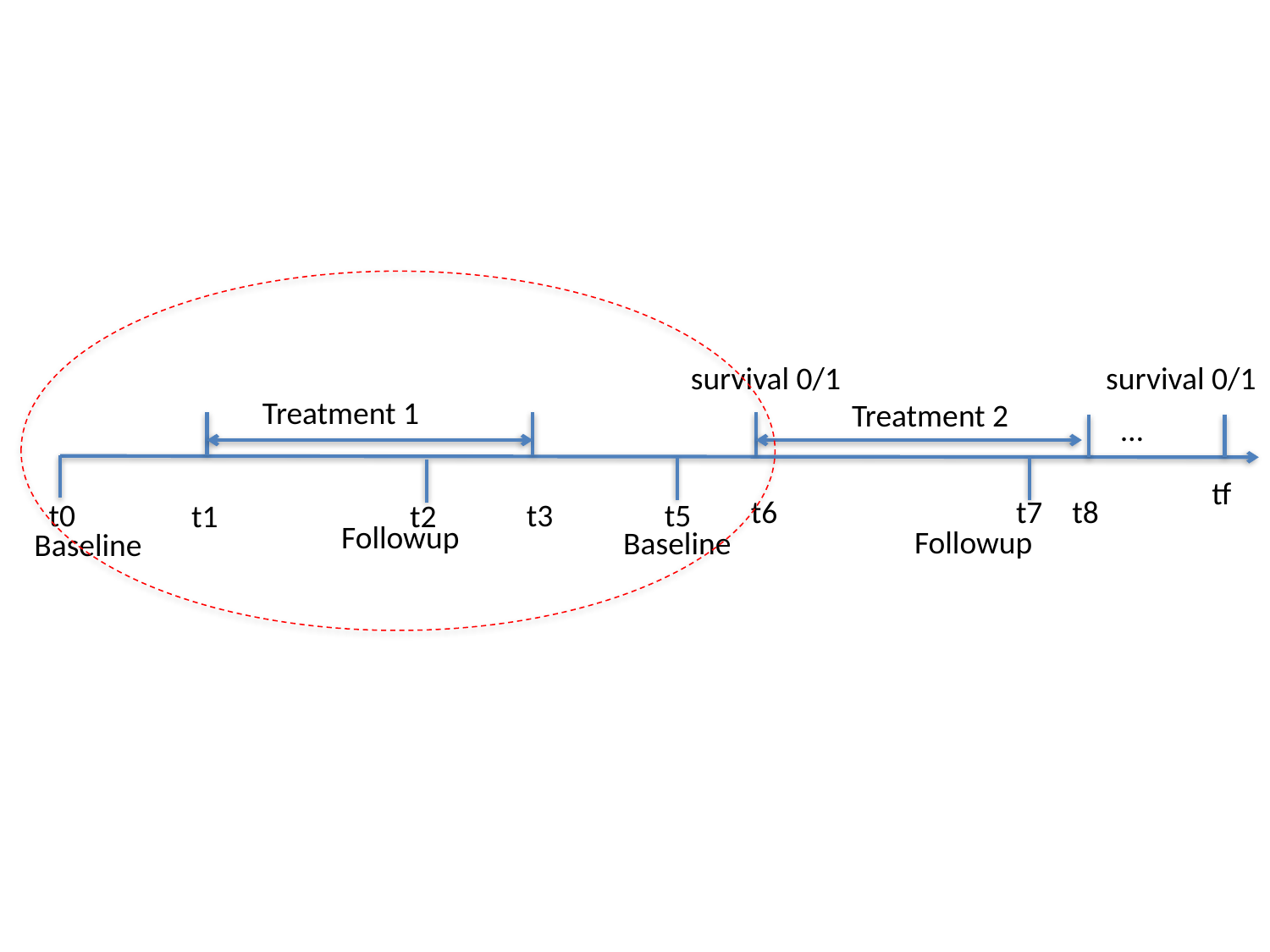

survival 0/1
survival 0/1
Treatment 1
Treatment 2
…
tf
t7
t6
t8
t5
t0
t3
t1
t2
Followup
Followup
Baseline
Baseline